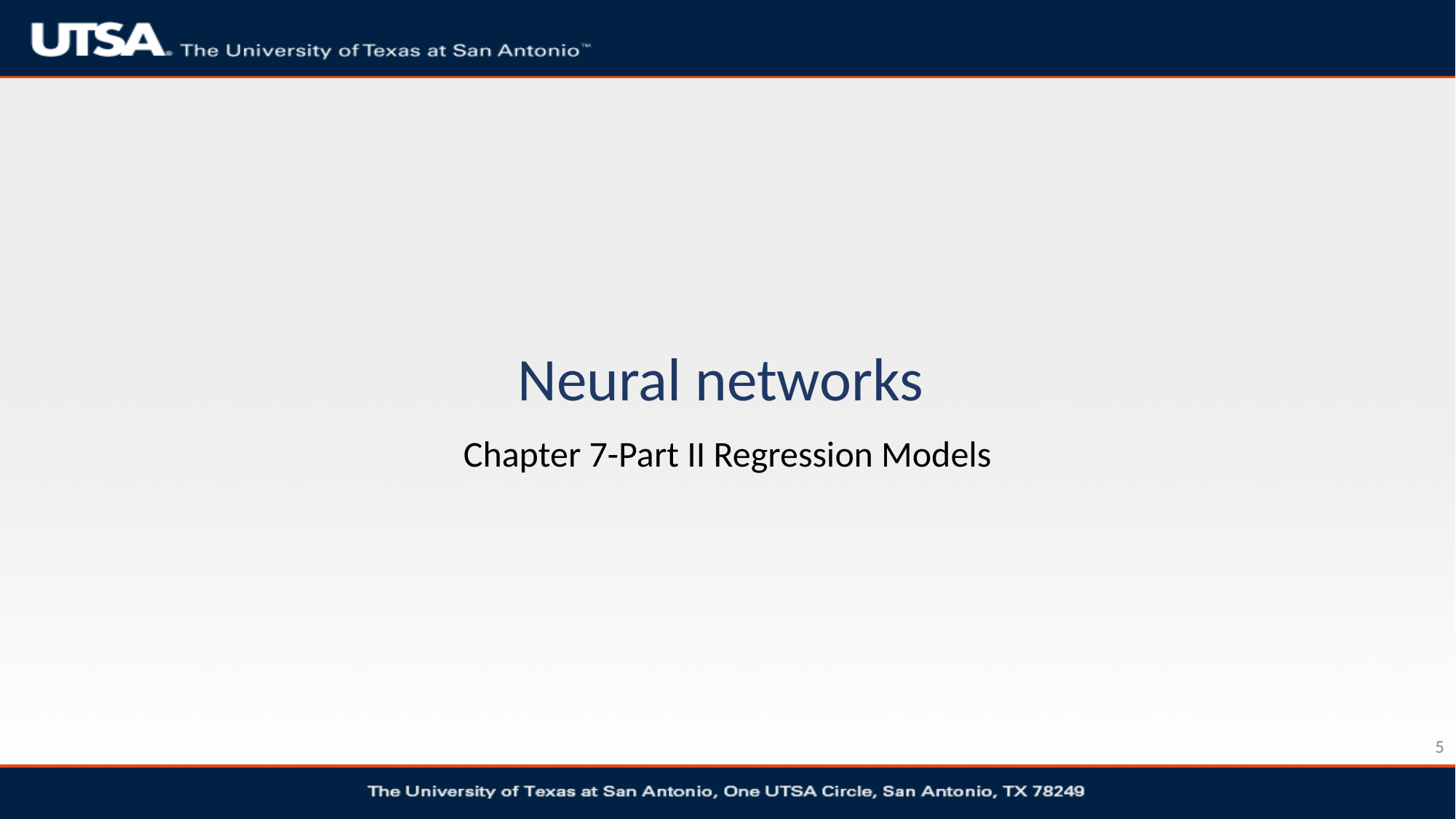

# Neural networks
Chapter 7-Part II Regression Models
5